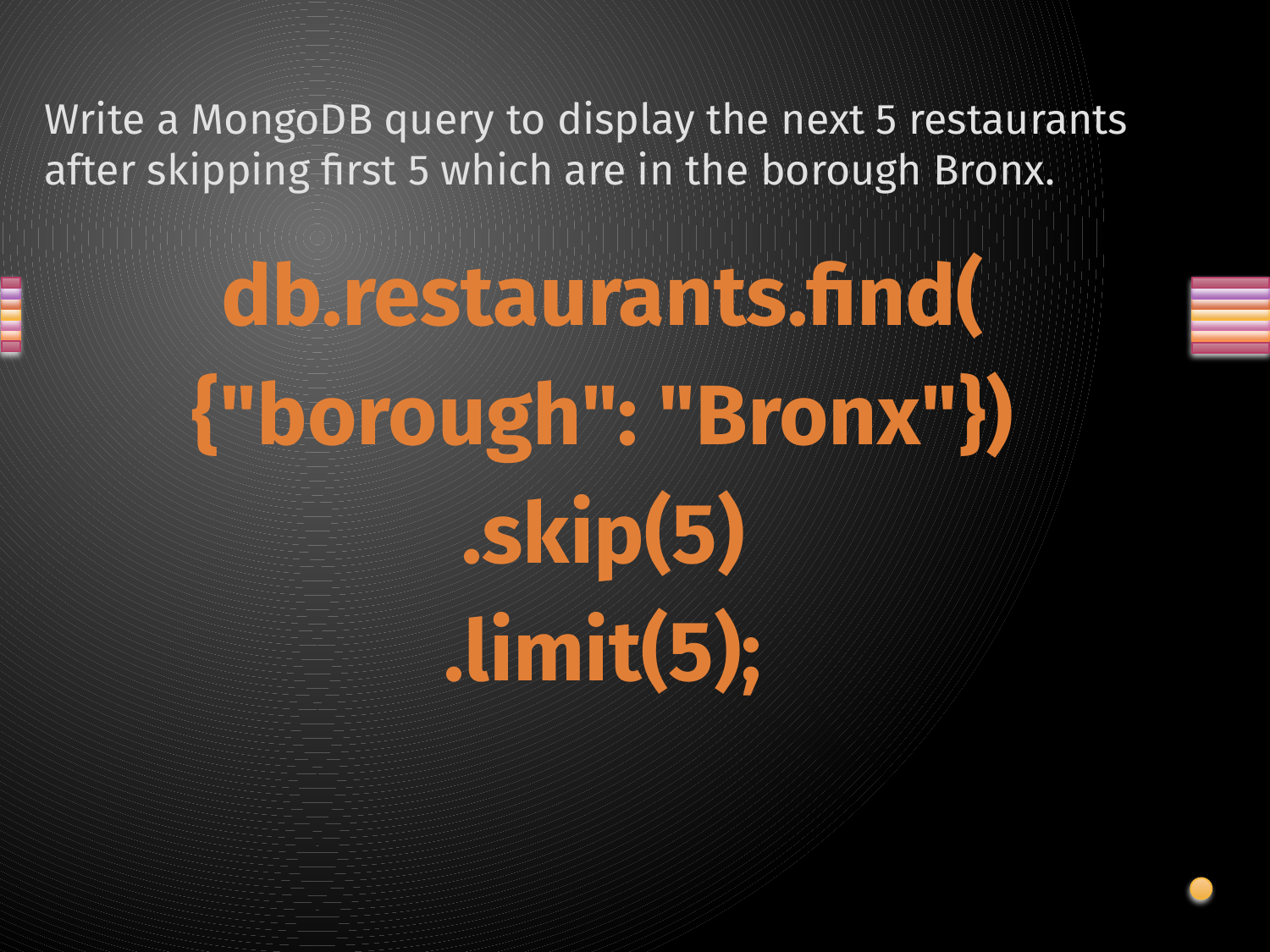

# Write a MongoDB query to display the next 5 restaurants after skipping first 5 which are in the borough Bronx.
db.restaurants.find(
{"borough": "Bronx"})
.skip(5)
.limit(5);